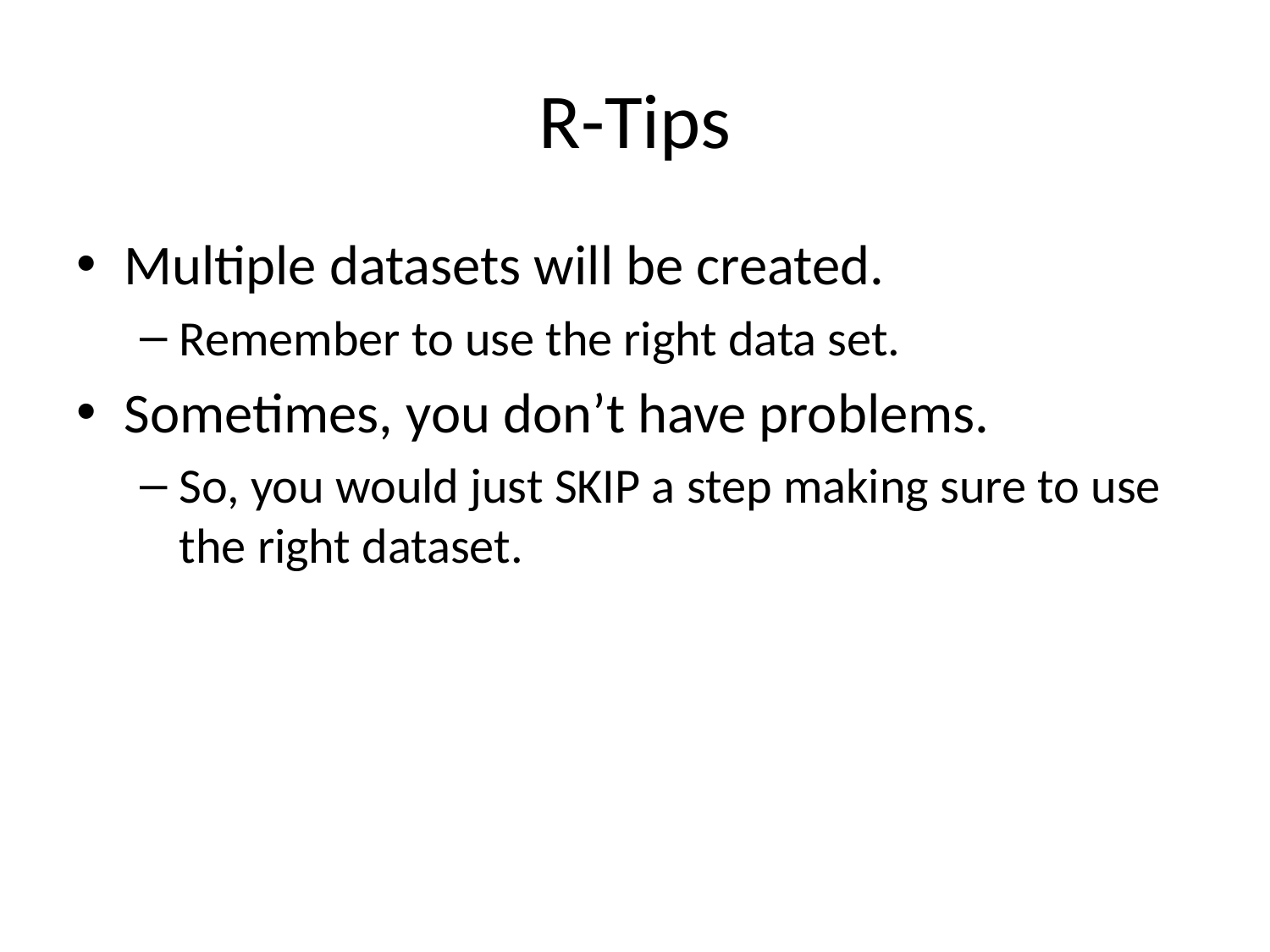

# R-Tips
Multiple datasets will be created.
Remember to use the right data set.
Sometimes, you don’t have problems.
So, you would just SKIP a step making sure to use the right dataset.